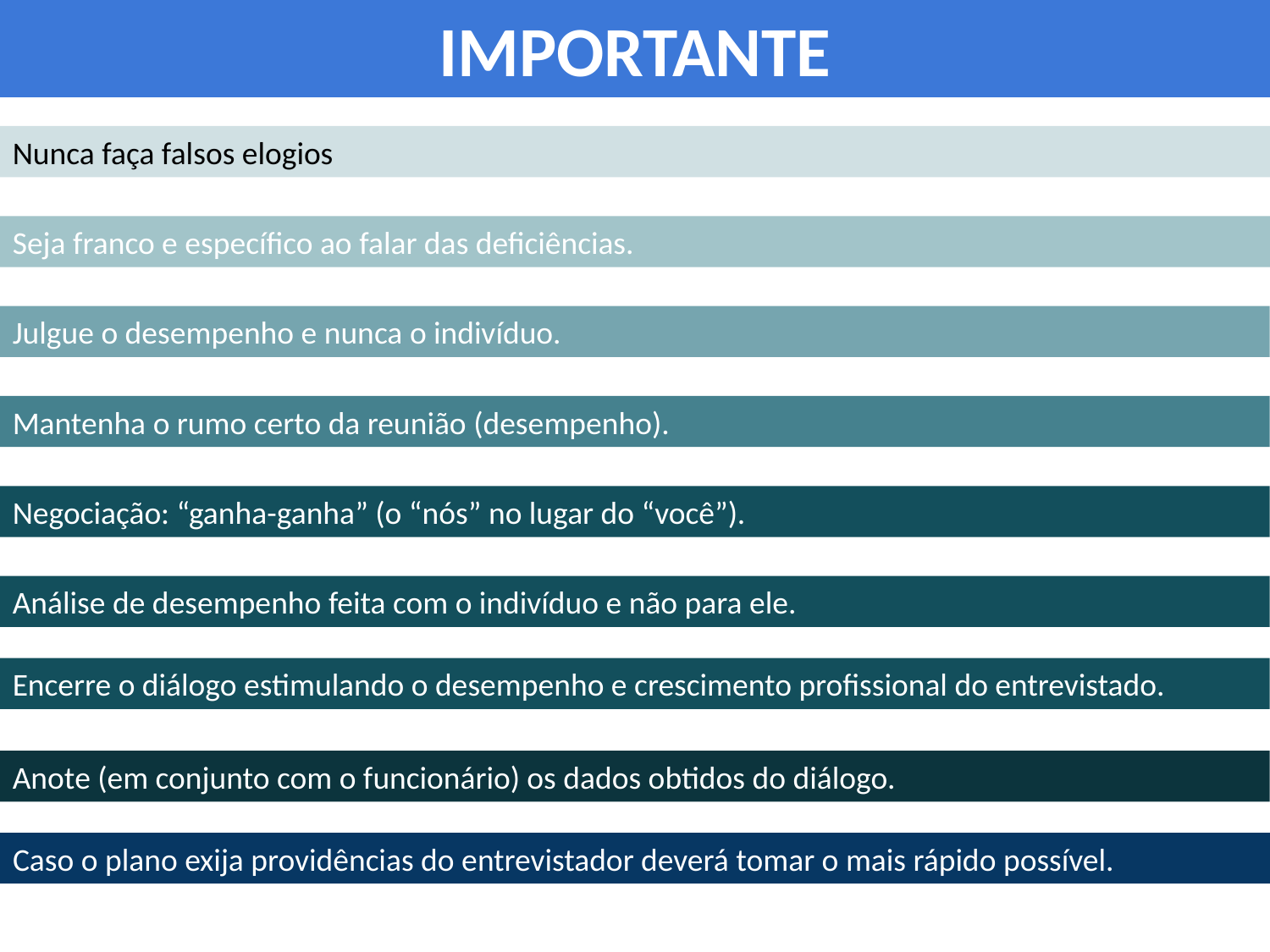

IMPORTANTE
Nunca faça falsos elogios
Seja franco e específico ao falar das deficiências.
Julgue o desempenho e nunca o indivíduo.
Mantenha o rumo certo da reunião (desempenho).
Negociação: “ganha-ganha” (o “nós” no lugar do “você”).
Análise de desempenho feita com o indivíduo e não para ele.
Encerre o diálogo estimulando o desempenho e crescimento profissional do entrevistado.
Anote (em conjunto com o funcionário) os dados obtidos do diálogo.
Caso o plano exija providências do entrevistador deverá tomar o mais rápido possível.